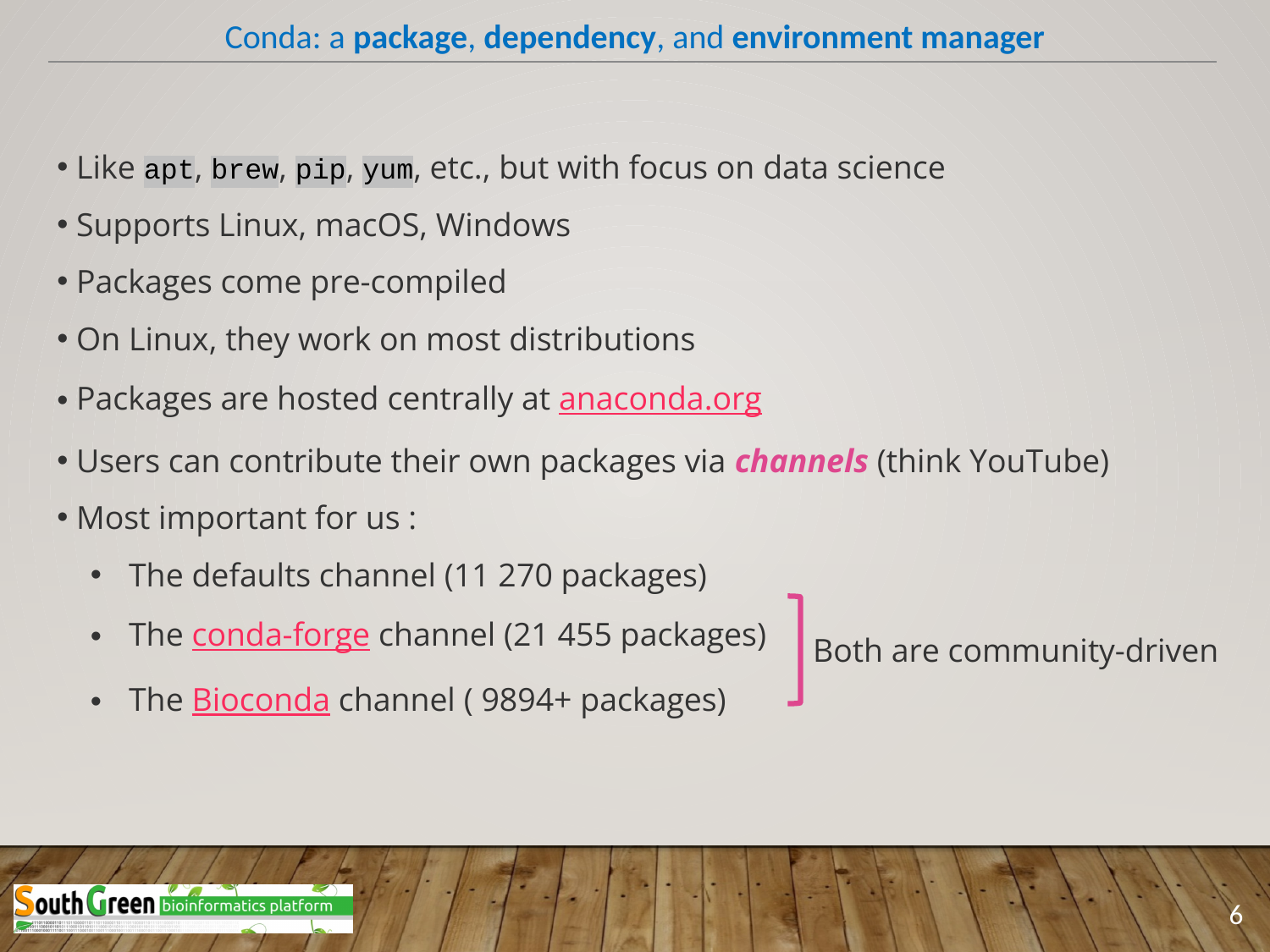

Conda: a package, dependency, and environment manager

 Like apt, brew, pip, yum, etc., but with focus on data science
 Supports Linux, macOS, Windows
 Packages come pre-compiled
 On Linux, they work on most distributions
 Packages are hosted centrally at anaconda.org
 Users can contribute their own packages via channels (think YouTube)
 Most important for us :
 The defaults channel (11 270 packages)
 The conda-forge channel (21 455 packages)
 The Bioconda channel ( 9894+ packages)

Both are community-driven
6